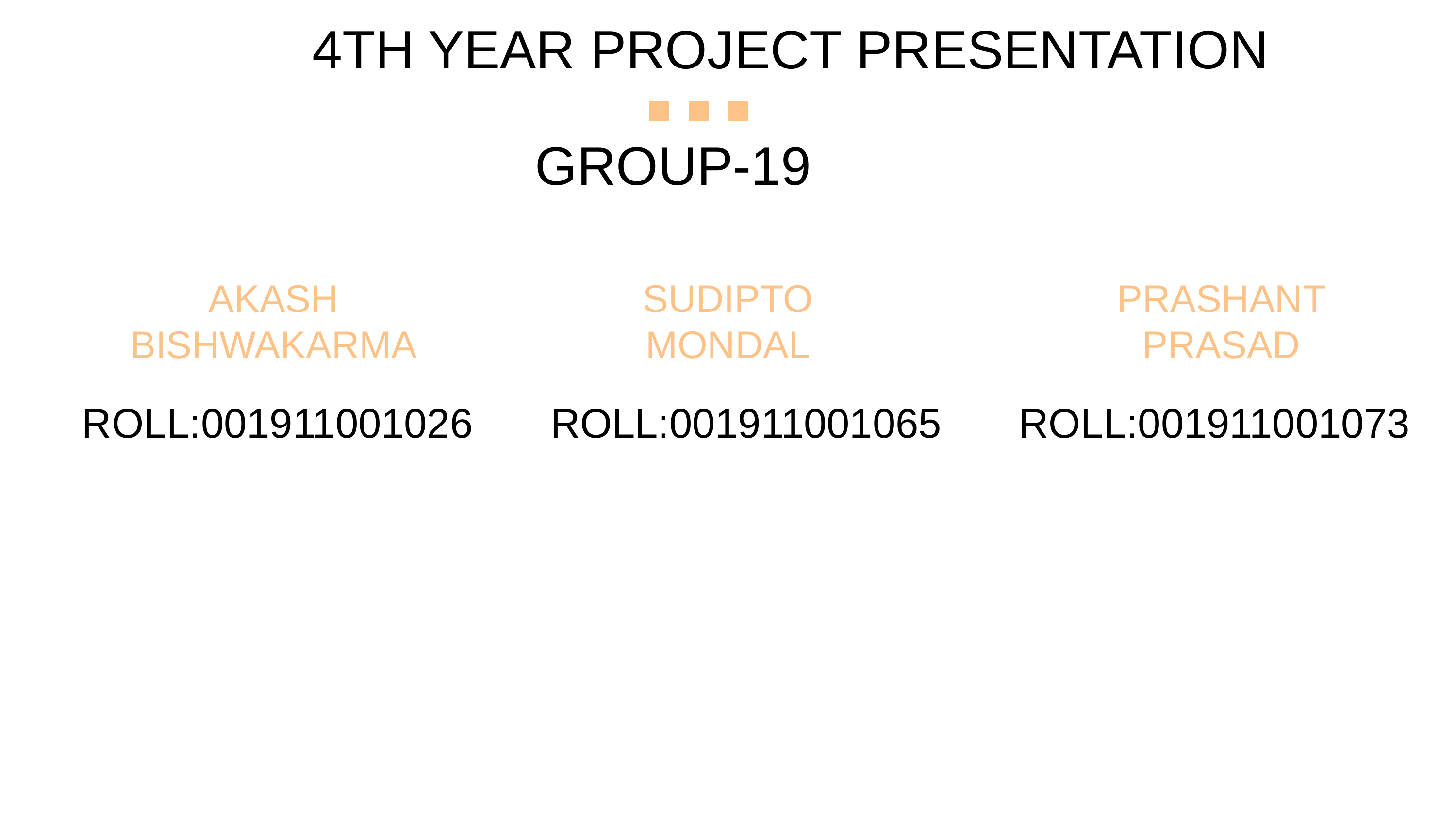

4TH YEAR PROJECT PRESENTATION

GROUP-19
AKASH BISHWAKARMA
SUDIPTO MONDAL
PRASHANT PRASAD
ROLL:001911001026
ROLL:001911001065
ROLL:001911001073